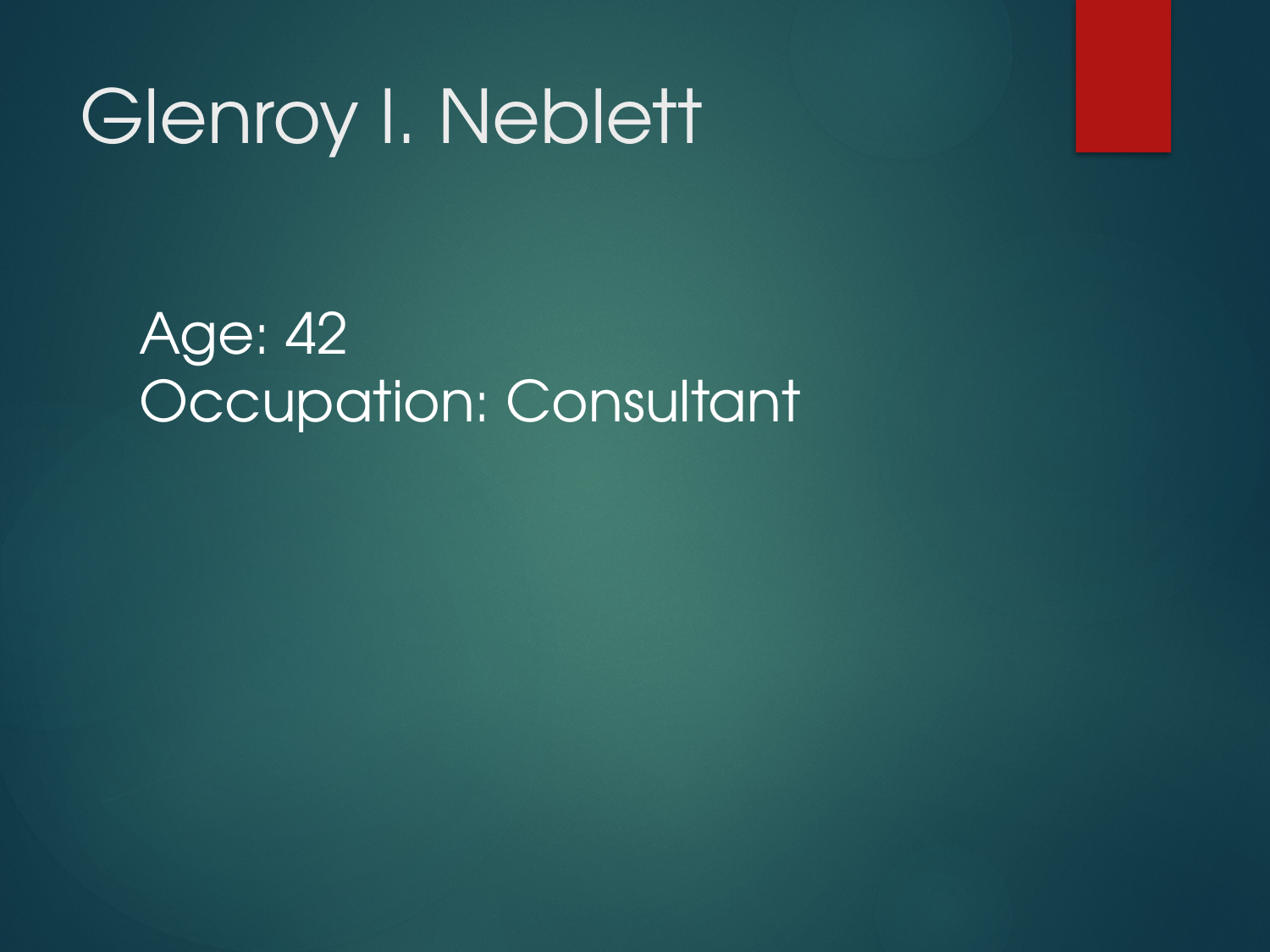

# Glenroy I. Neblett

Age: 42
Occupation: Consultant